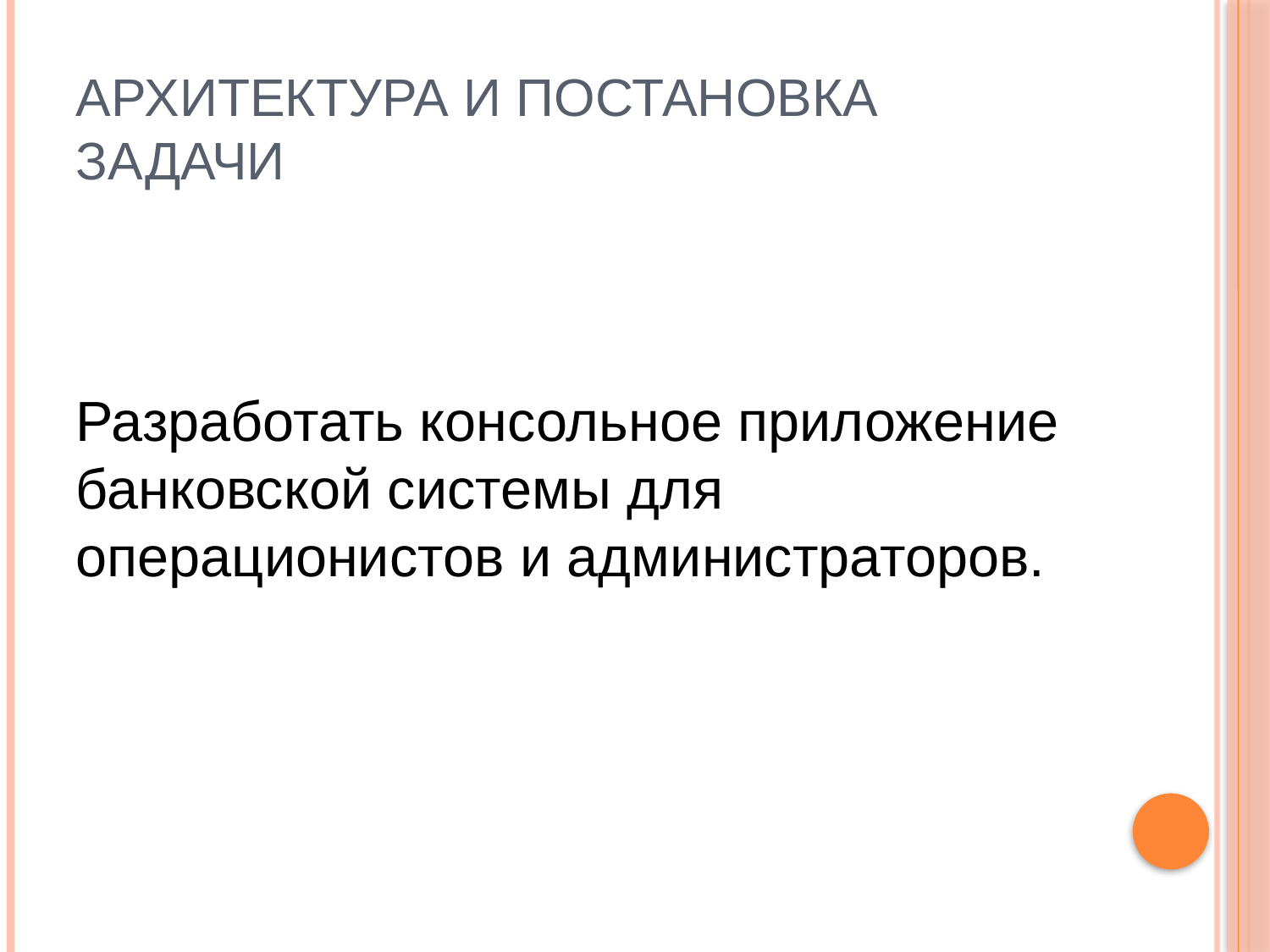

# Архитектура и постановка задачи

Разработать консольное приложение банковской системы для операционистов и администраторов.